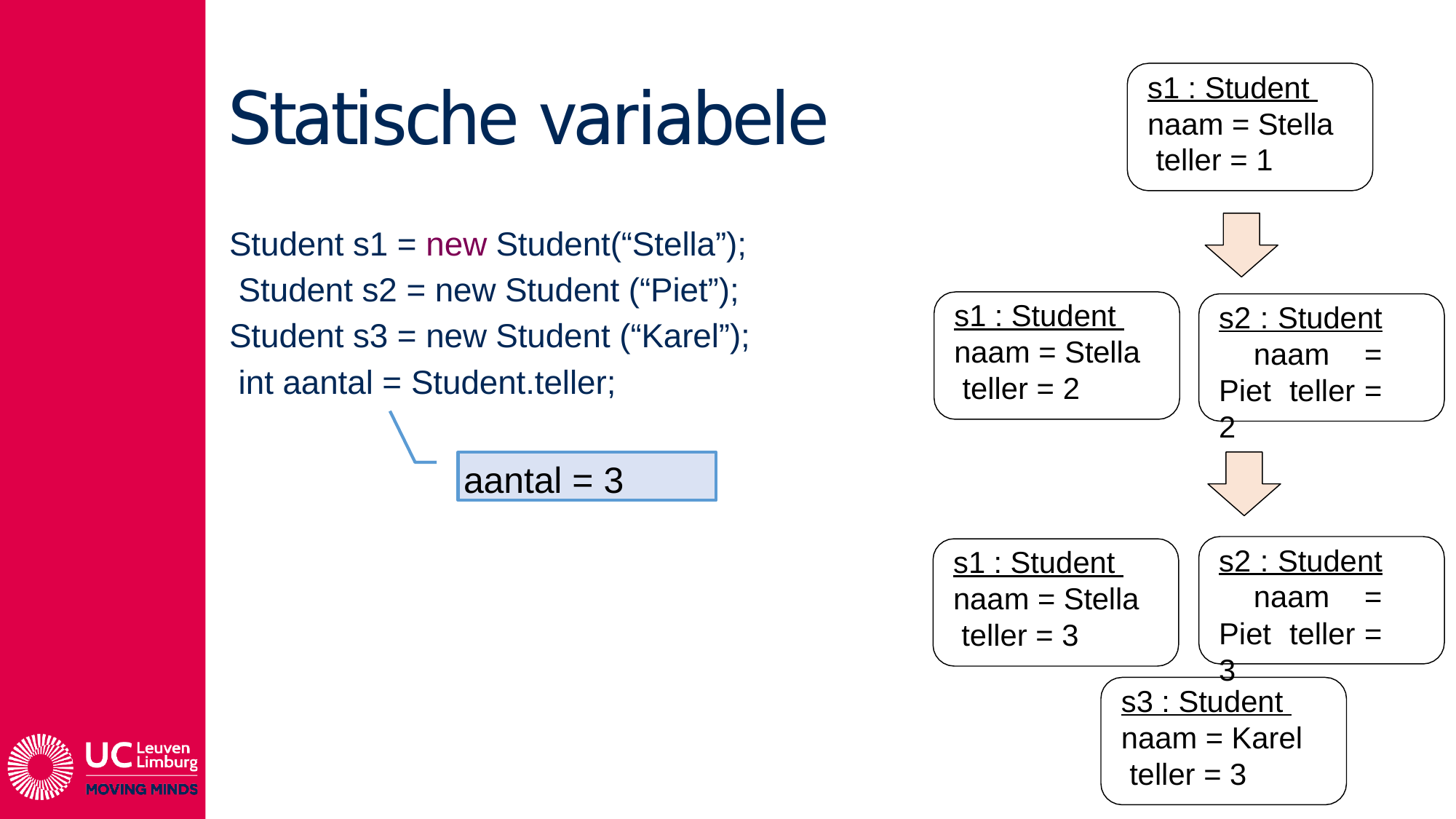

s1 : Student  naam = Stella  teller = 1
# Statische variabele

Student s1 = new Student(“Stella”);  Student s2 = new Student (“Piet”);  Student s3 = new Student (“Karel”);  int aantal = Student.teller;

s1 : Student  naam = Stella  teller = 2
s2 : Student  naam = Piet  teller = 2

aantal = 3

s2 : Student  naam = Piet  teller = 3
s1 : Student  naam = Stella  teller = 3

s3 : Student  naam = Karel  teller = 3